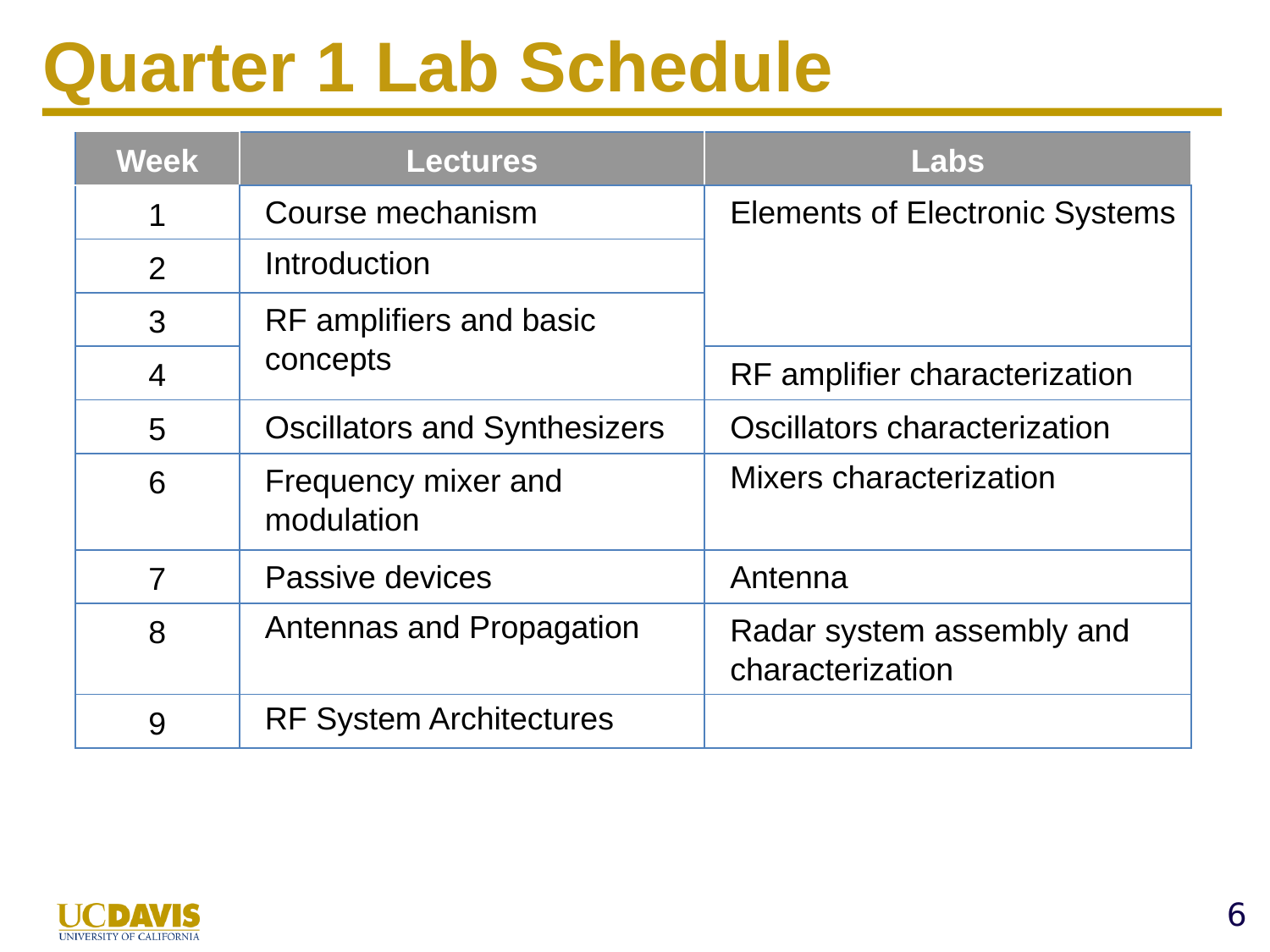

# Quarter 1 Lab Schedule
| Week | Lectures | Labs |
| --- | --- | --- |
| 1 | Course mechanism | Elements of Electronic Systems |
| 2 | Introduction |  |
| 3 | RF amplifiers and basic concepts |  |
| 4 |  | RF amplifier characterization |
| 5 | Oscillators and Synthesizers | Oscillators characterization |
| 6 | Frequency mixer and modulation | Mixers characterization |
| 7 | Passive devices | Antenna |
| 8 | Antennas and Propagation | Radar system assembly and characterization |
| 9 | RF System Architectures |  |